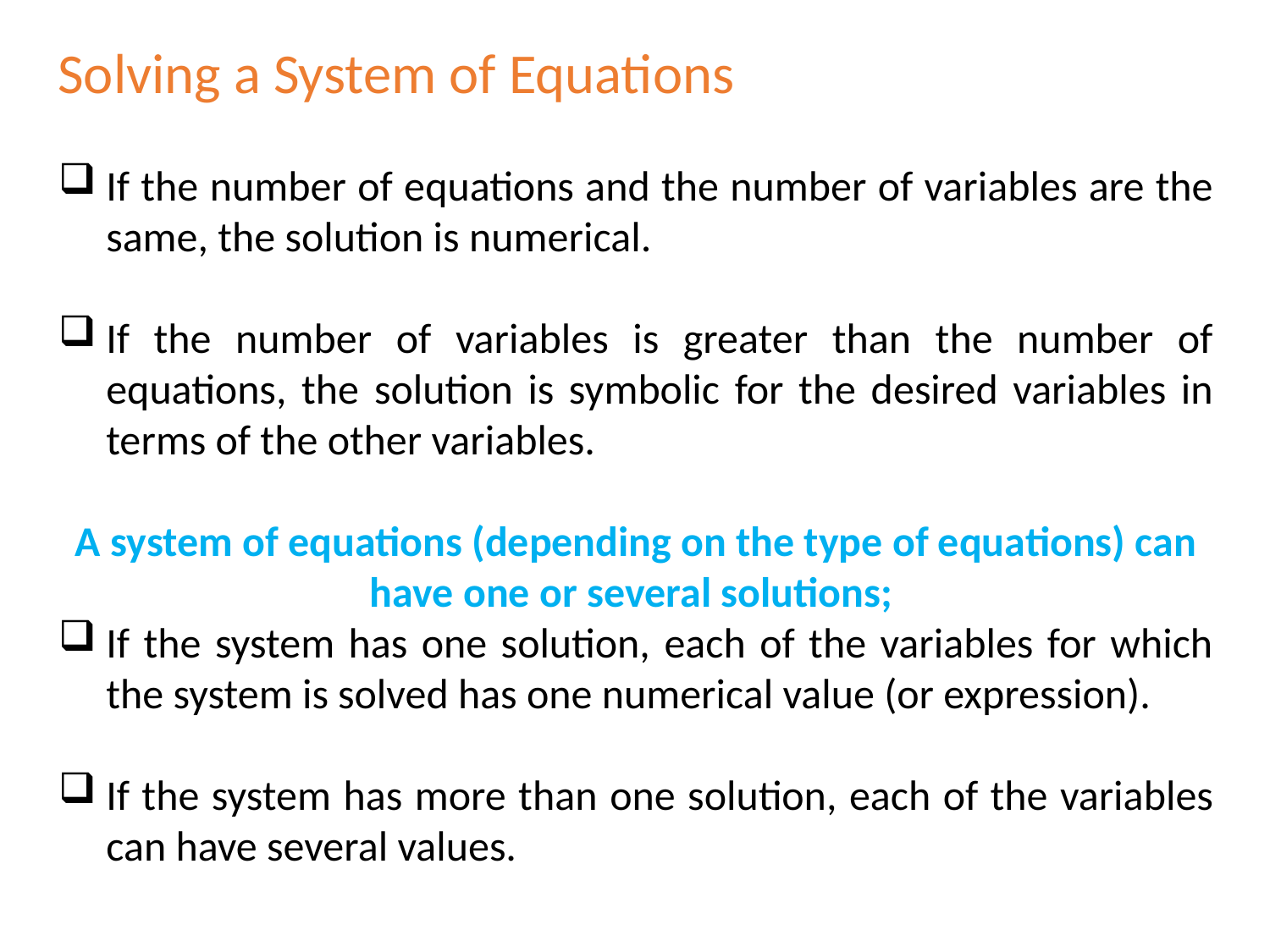

Solving a System of Equations
If the number of equations and the number of variables are the same, the solution is numerical.

If the number of variables is greater than the number of equations, the solution is symbolic for the desired variables in terms of the other variables.

A system of equations (depending on the type of equations) can have one or several solutions;
If the system has one solution, each of the variables for which the system is solved has one numerical value (or expression).

If the system has more than one solution, each of the variables can have several values.